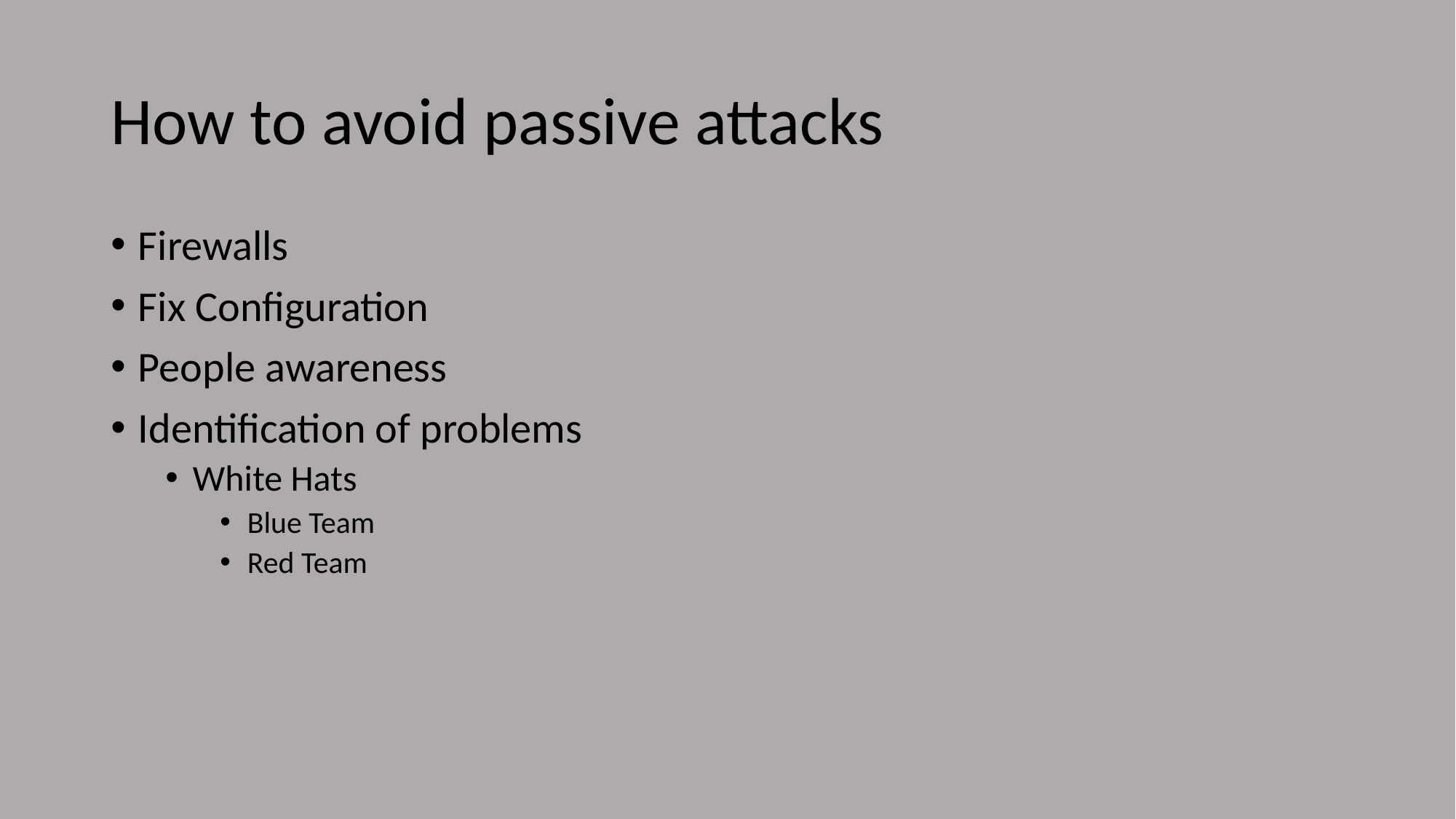

# How to avoid passive attacks
Firewalls
Fix Configuration
People awareness
Identification of problems
White Hats
Blue Team
Red Team